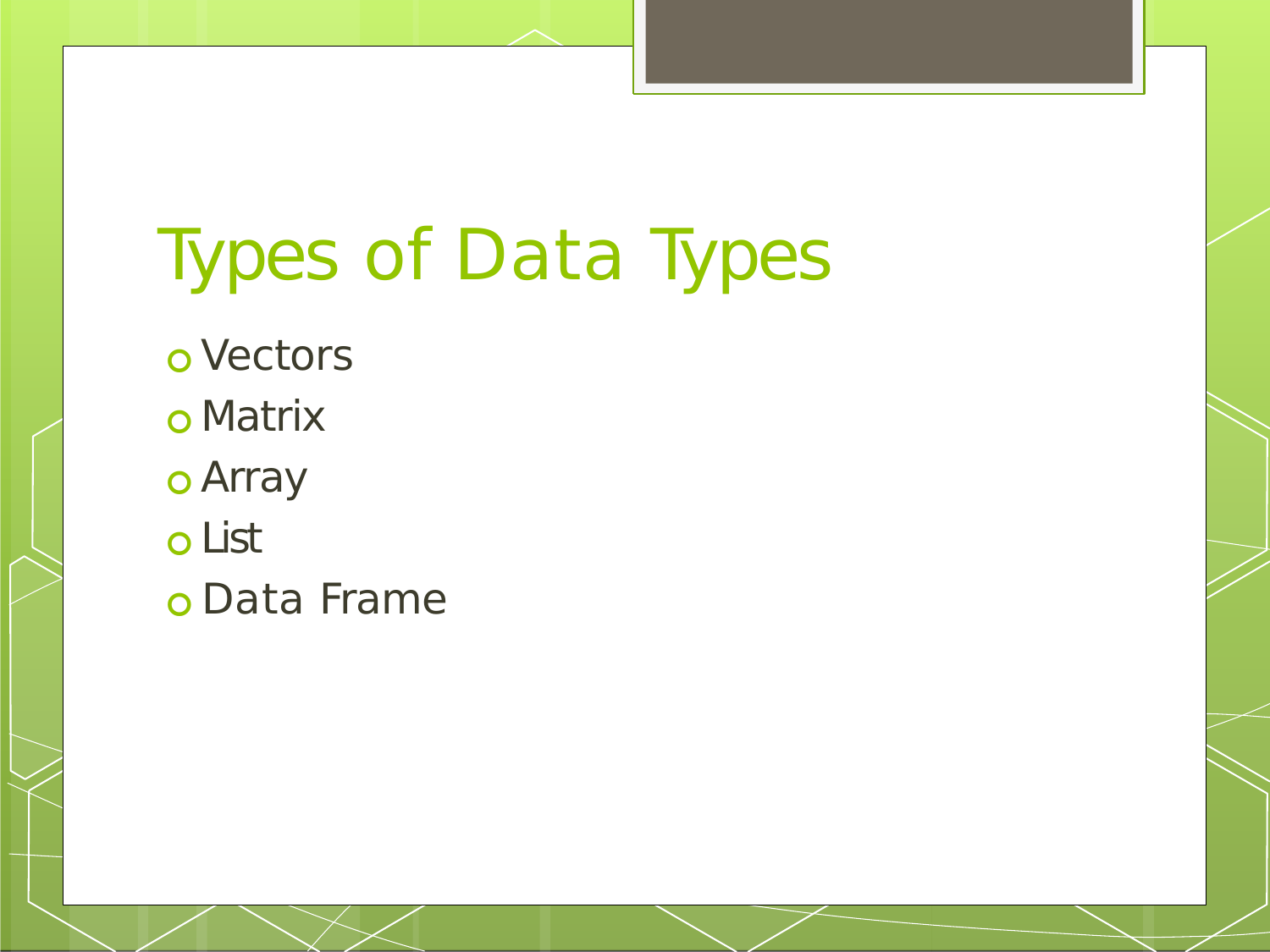

# Types of Data Types
🞇 Vectors
🞇 Matrix
🞇 Array
🞇 List
🞇 Data Frame